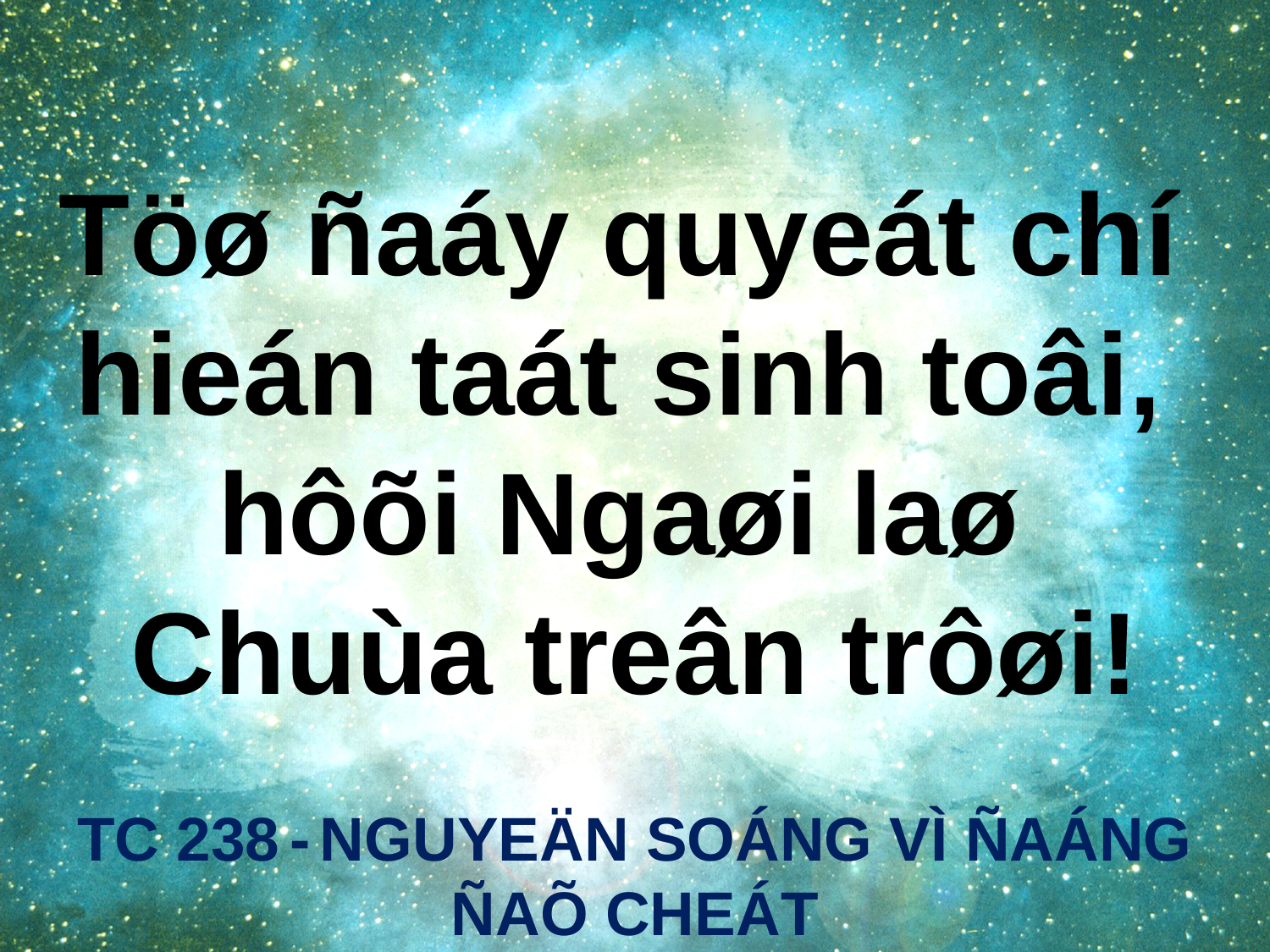

Töø ñaáy quyeát chí
hieán taát sinh toâi,
hôõi Ngaøi laø
Chuùa treân trôøi!
TC 238 - NGUYEÄN SOÁNG VÌ ÑAÁNG ÑAÕ CHEÁT